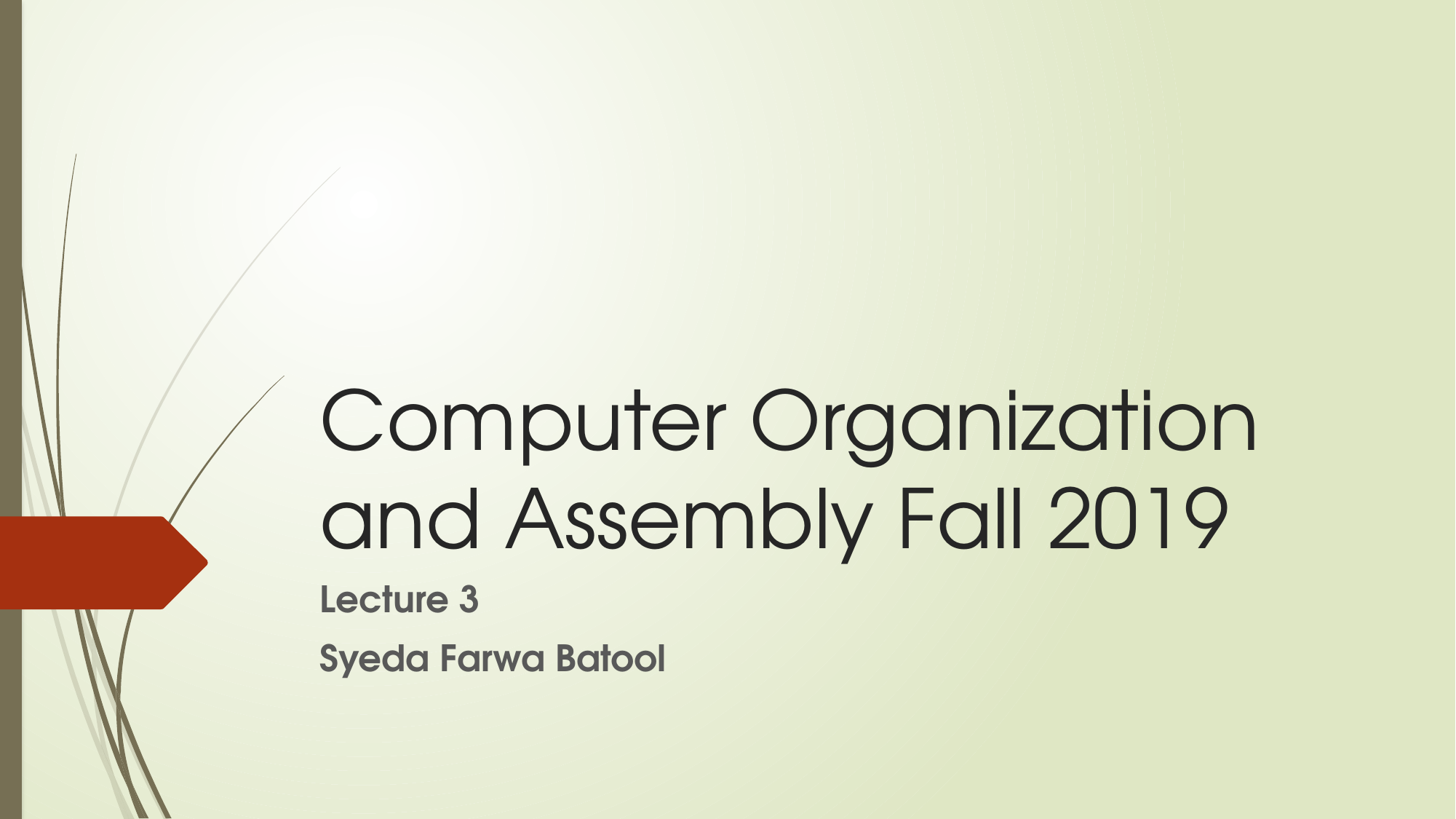

# Computer Organization and Assembly Fall 2019
Lecture 3
Syeda Farwa Batool